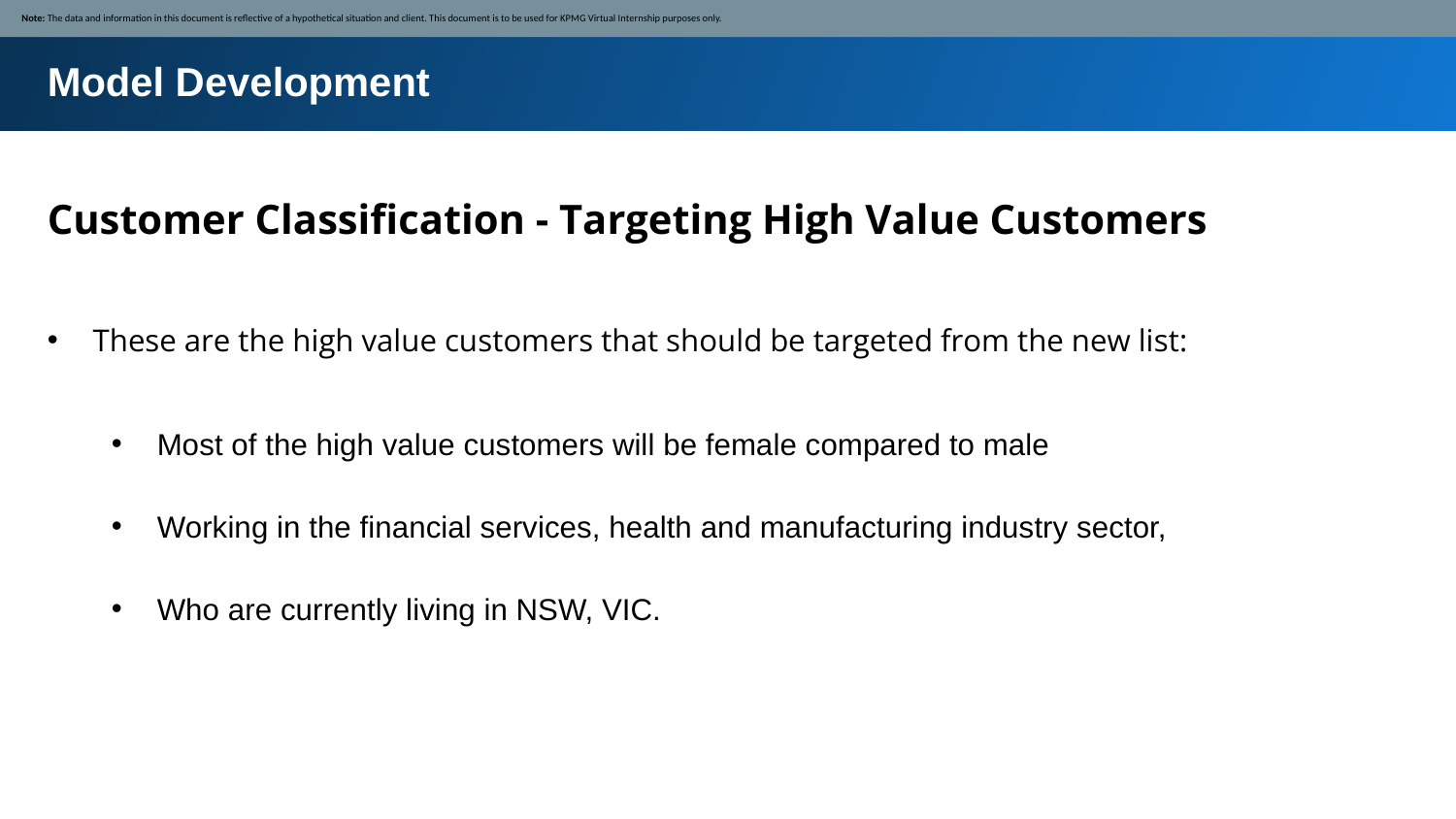

Note: The data and information in this document is reflective of a hypothetical situation and client. This document is to be used for KPMG Virtual Internship purposes only.
Model Development
Customer Classification - Targeting High Value Customers
These are the high value customers that should be targeted from the new list:
Most of the high value customers will be female compared to male

Working in the financial services, health and manufacturing industry sector,

Who are currently living in NSW, VIC.